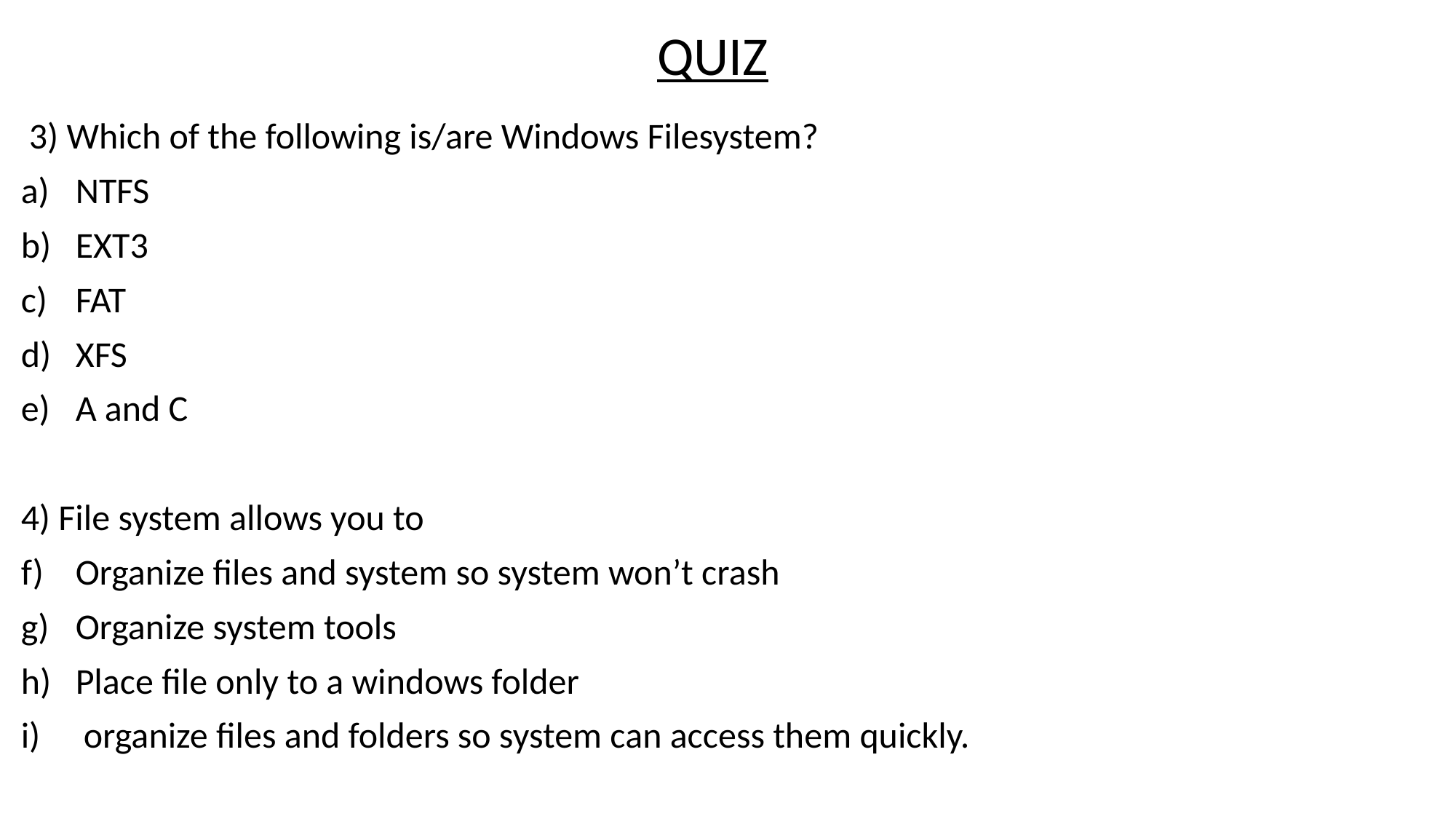

# QUIZ
 3) Which of the following is/are Windows Filesystem?
NTFS
EXT3
FAT
XFS
A and C

4) File system allows you to
Organize files and system so system won’t crash
Organize system tools
Place file only to a windows folder
 organize files and folders so system can access them quickly.